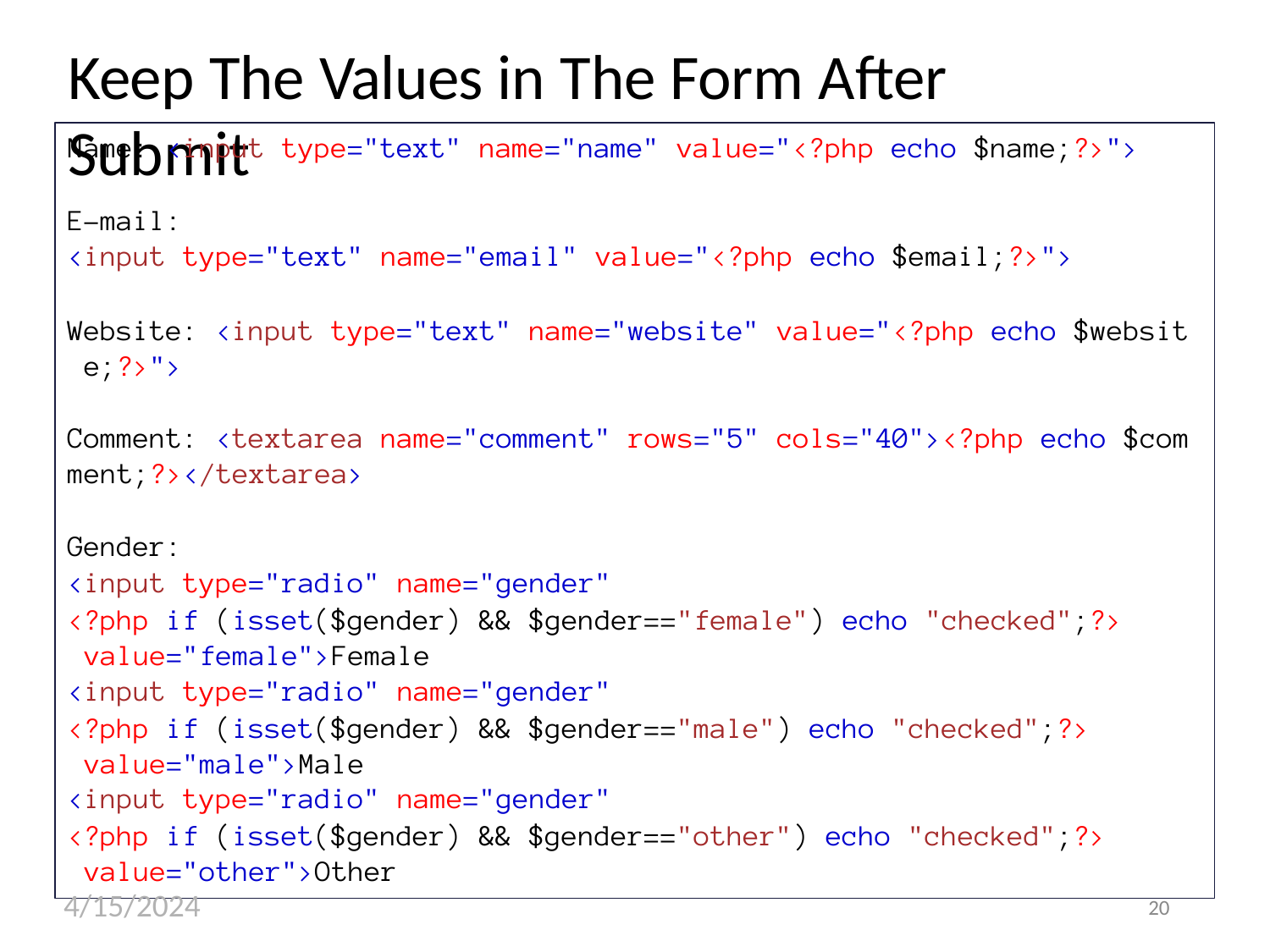

# Keep The Values in The Form After Submit

Name: <input type="text" name="name" value="<?php echo $name;?>">

E-mail:
<input type="text" name="email" value="<?php echo $email;?>">

Website: <input type="text" name="website" value="<?php echo $websit  e;?>">

Comment: <textarea name="comment" rows="5" cols="40"><?php echo $com
ment;?></textarea>

Gender:
<input type="radio" name="gender"
<?php if (isset($gender) && $gender=="female") echo "checked";?>  value="female">Female
<input type="radio" name="gender"
<?php if (isset($gender) && $gender=="male") echo "checked";?>  value="male">Male
<input type="radio" name="gender"
<?php if (isset($gender) && $gender=="other") echo "checked";?>  value="other">Other
4/15/2024
20